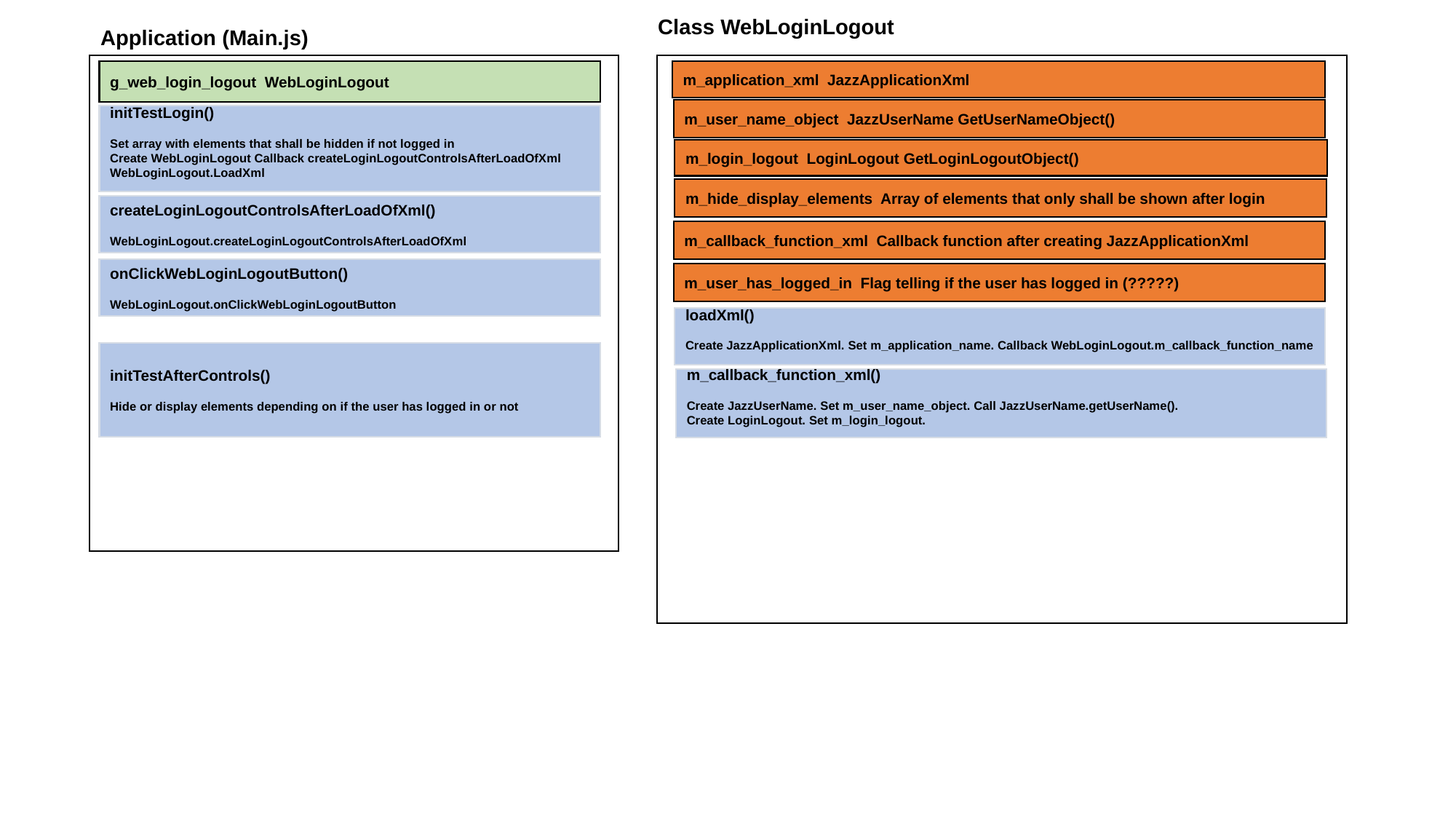

Class WebLoginLogout
Application (Main.js)

g_web_login_logout  WebLoginLogout
m_application_xml  JazzApplicationXml
m_user_name_object  JazzUserName GetUserNameObject()
initTestLogin()

Set array with elements that shall be hidden if not logged in
Create WebLoginLogout Callback createLoginLogoutControlsAfterLoadOfXml
WebLoginLogout.LoadXml

m_login_logout  LoginLogout GetLoginLogoutObject()
m_hide_display_elements  Array of elements that only shall be shown after login
createLoginLogoutControlsAfterLoadOfXml()

WebLoginLogout.createLoginLogoutControlsAfterLoadOfXml
m_callback_function_xml  Callback function after creating JazzApplicationXml
onClickWebLoginLogoutButton()

WebLoginLogout.onClickWebLoginLogoutButton
m_user_has_logged_in  Flag telling if the user has logged in (?????)
loadXml()

Create JazzApplicationXml. Set m_application_name. Callback WebLoginLogout.m_callback_function_name

initTestAfterControls()

Hide or display elements depending on if the user has logged in or not
m_callback_function_xml()

Create JazzUserName. Set m_user_name_object. Call JazzUserName.getUserName().
Create LoginLogout. Set m_login_logout.